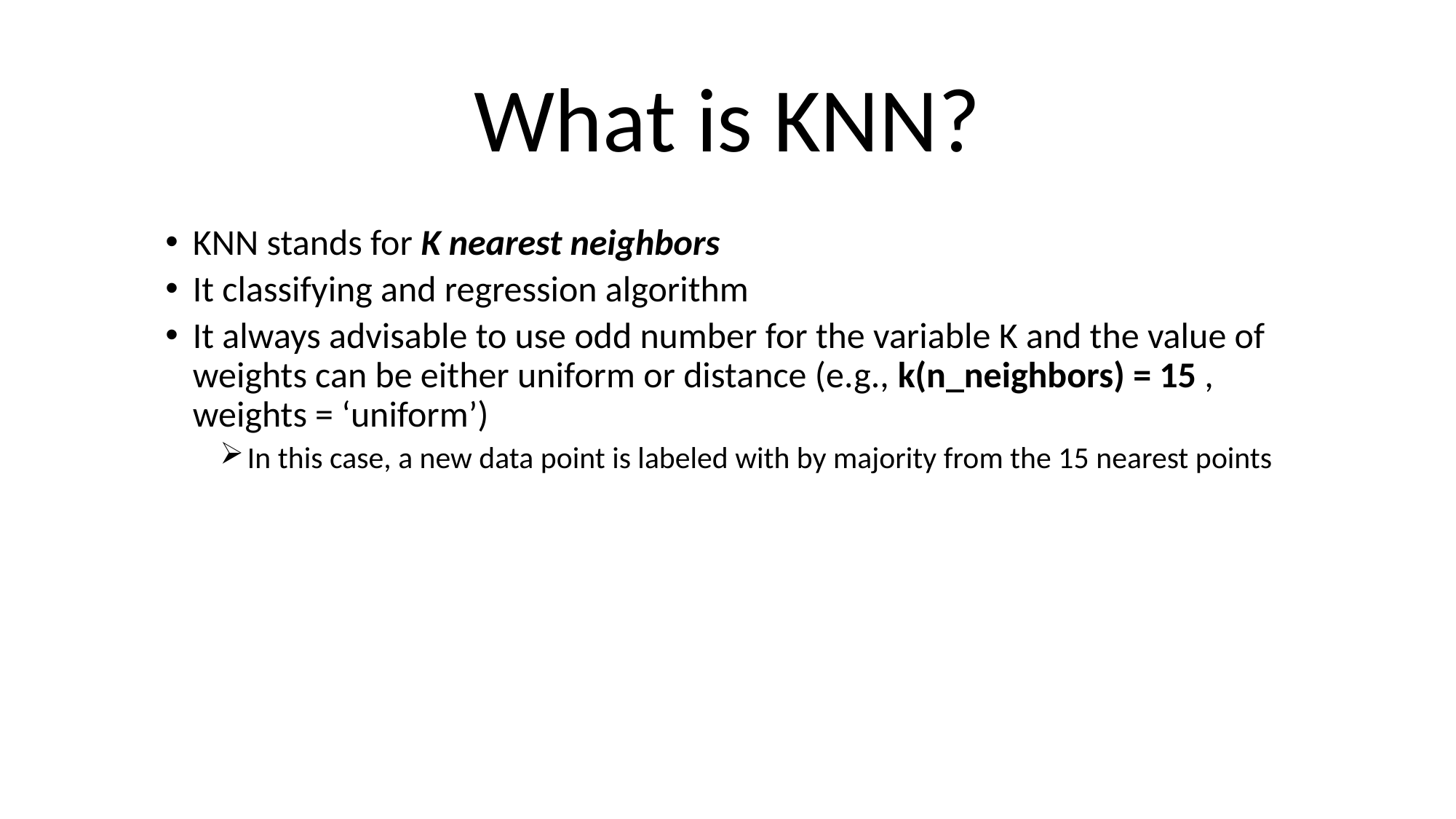

# What is KNN?
KNN stands for K nearest neighbors
It classifying and regression algorithm
It always advisable to use odd number for the variable K and the value of weights can be either uniform or distance (e.g., k(n_neighbors) = 15 , weights = ‘uniform’)
In this case, a new data point is labeled with by majority from the 15 nearest points